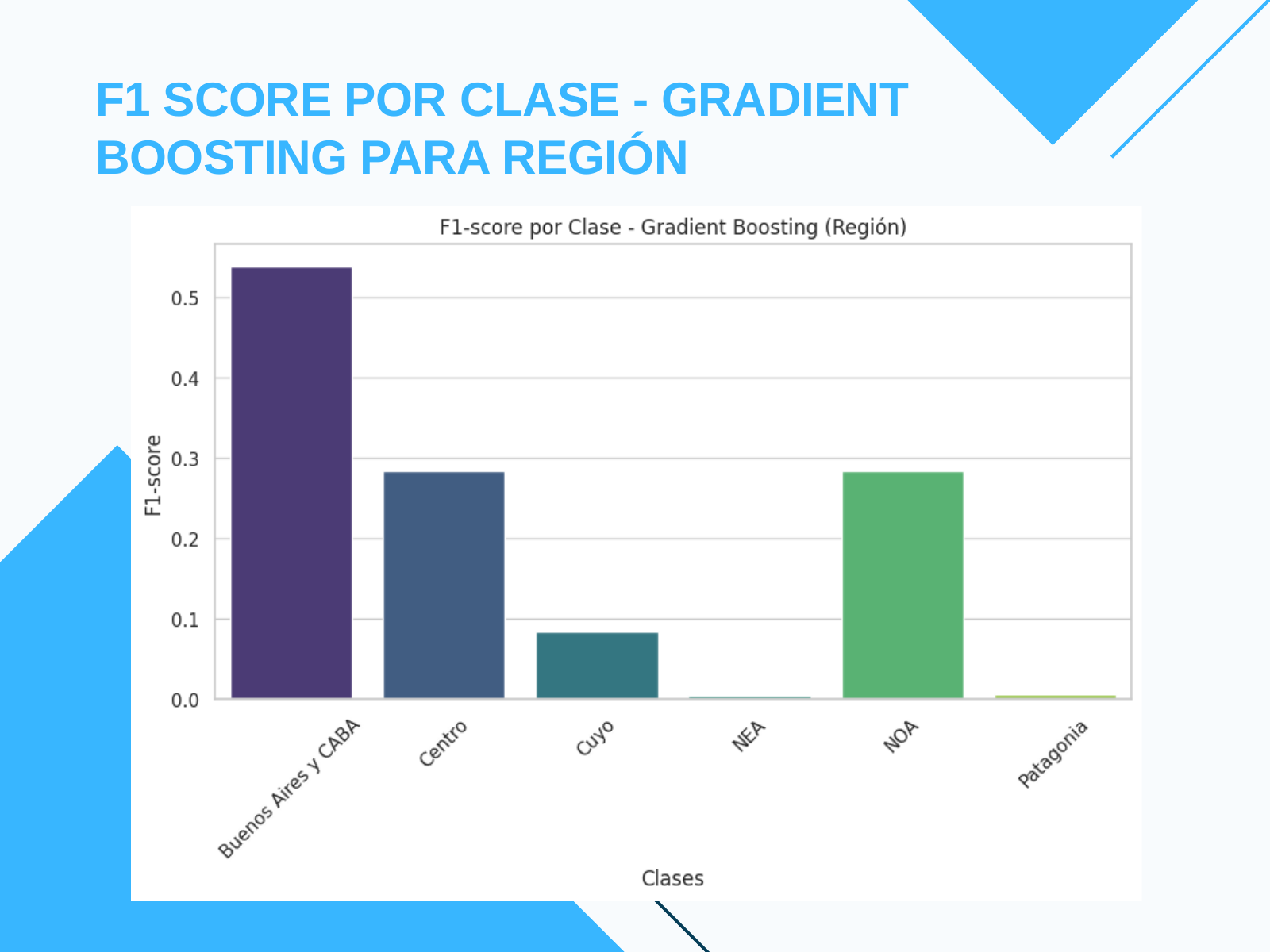

F1 SCORE POR CLASE - GRADIENT
BOOSTING PARA REGIÓN